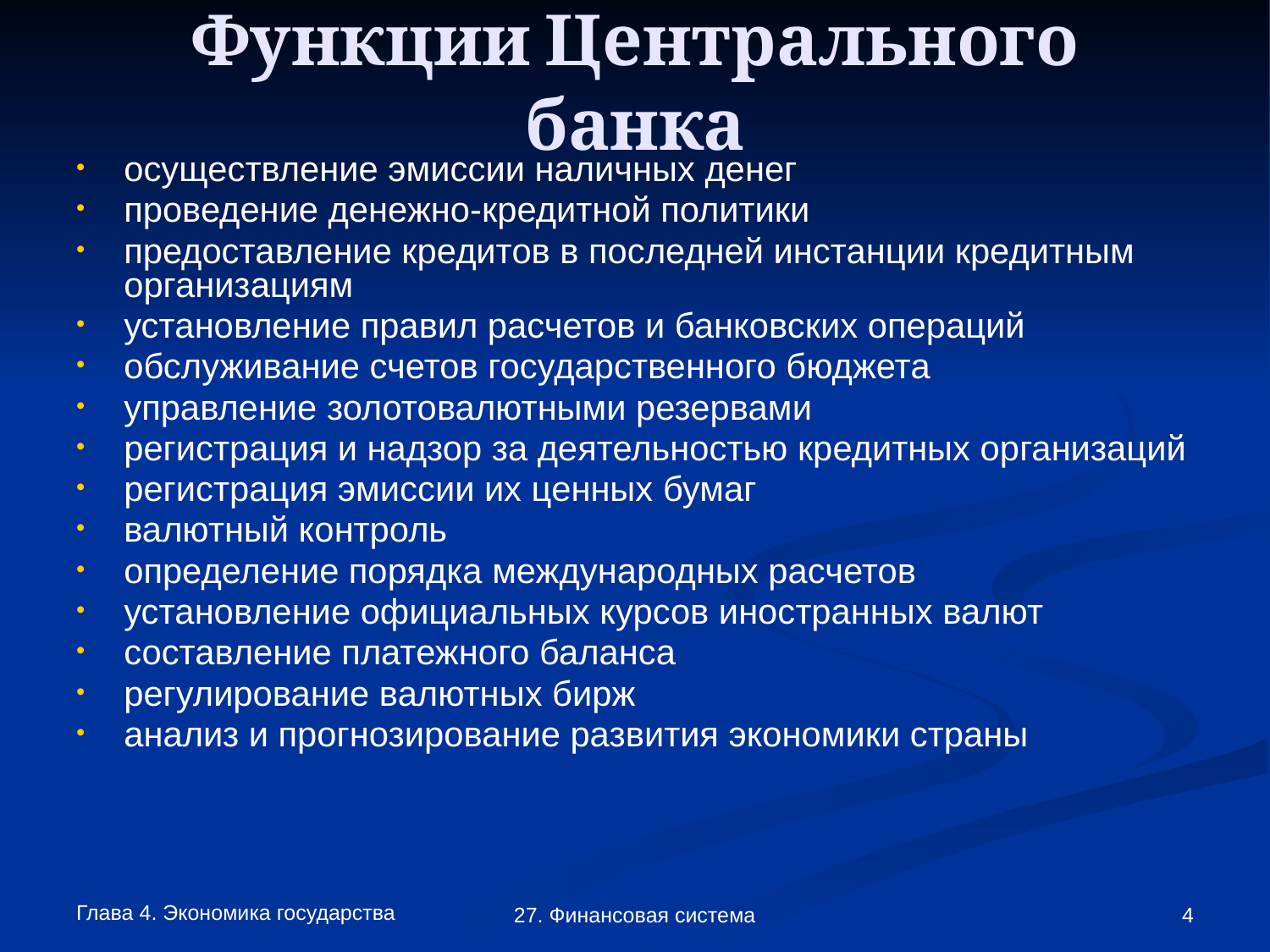

# Функции Центрального банка
осуществление эмиссии наличных денег
проведение денежно-кредитной политики
предоставление кредитов в последней инстанции кредитным организациям
установление правил расчетов и банковских операций
обслуживание счетов государственного бюджета
управление золотовалютными резервами
регистрация и надзор за деятельностью кредитных организаций
регистрация эмиссии их ценных бумаг
валютный контроль
определение порядка международных расчетов
установление официальных курсов иностранных валют
составление платежного баланса
регулирование валютных бирж
анализ и прогнозирование развития экономики страны
Глава 4. Экономика государства
27. Финансовая система
4